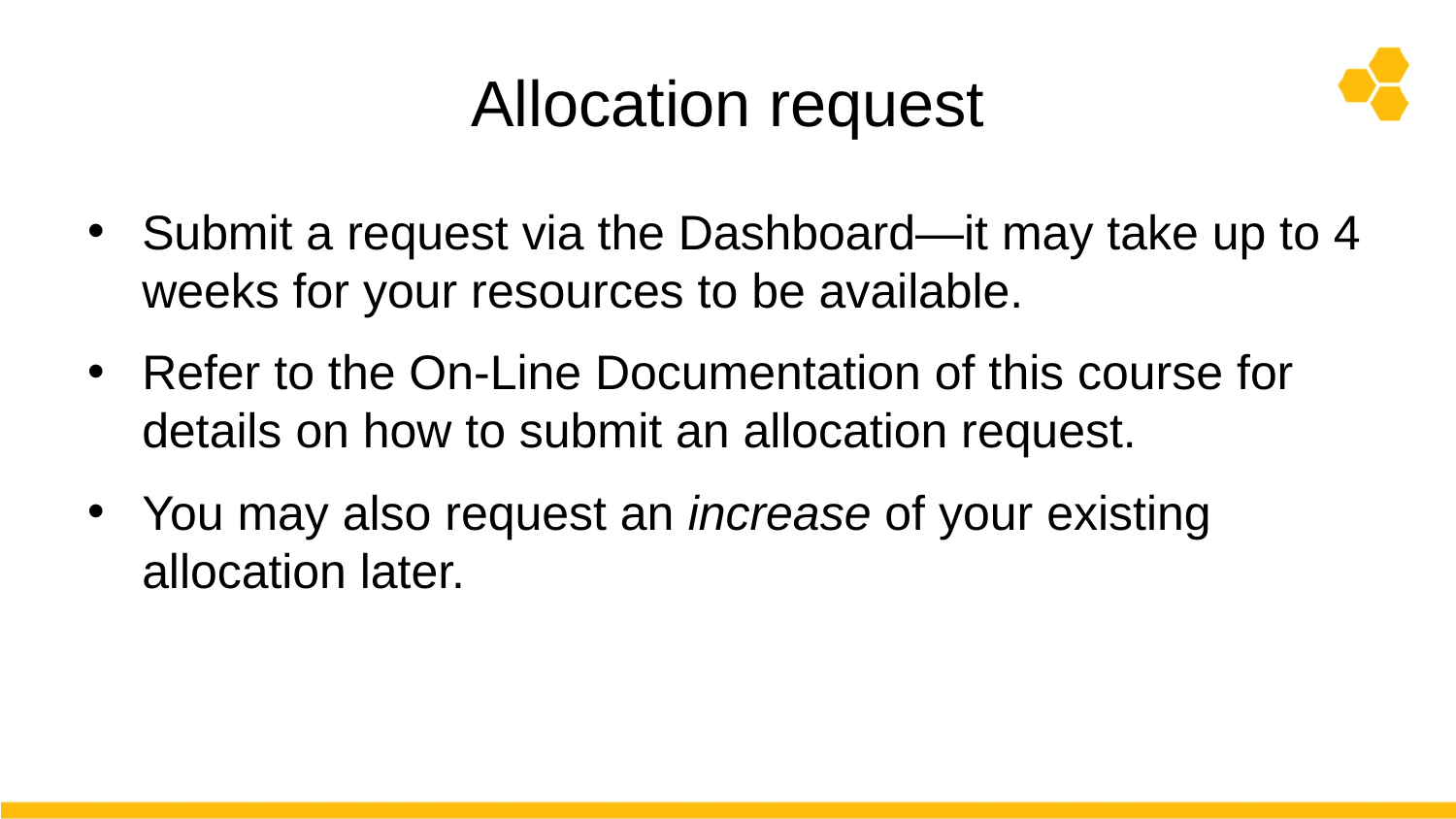

# Allocation request
Submit a request via the Dashboard—it may take up to 4 weeks for your resources to be available.
Refer to the On-Line Documentation of this course for details on how to submit an allocation request.
You may also request an increase of your existing allocation later.